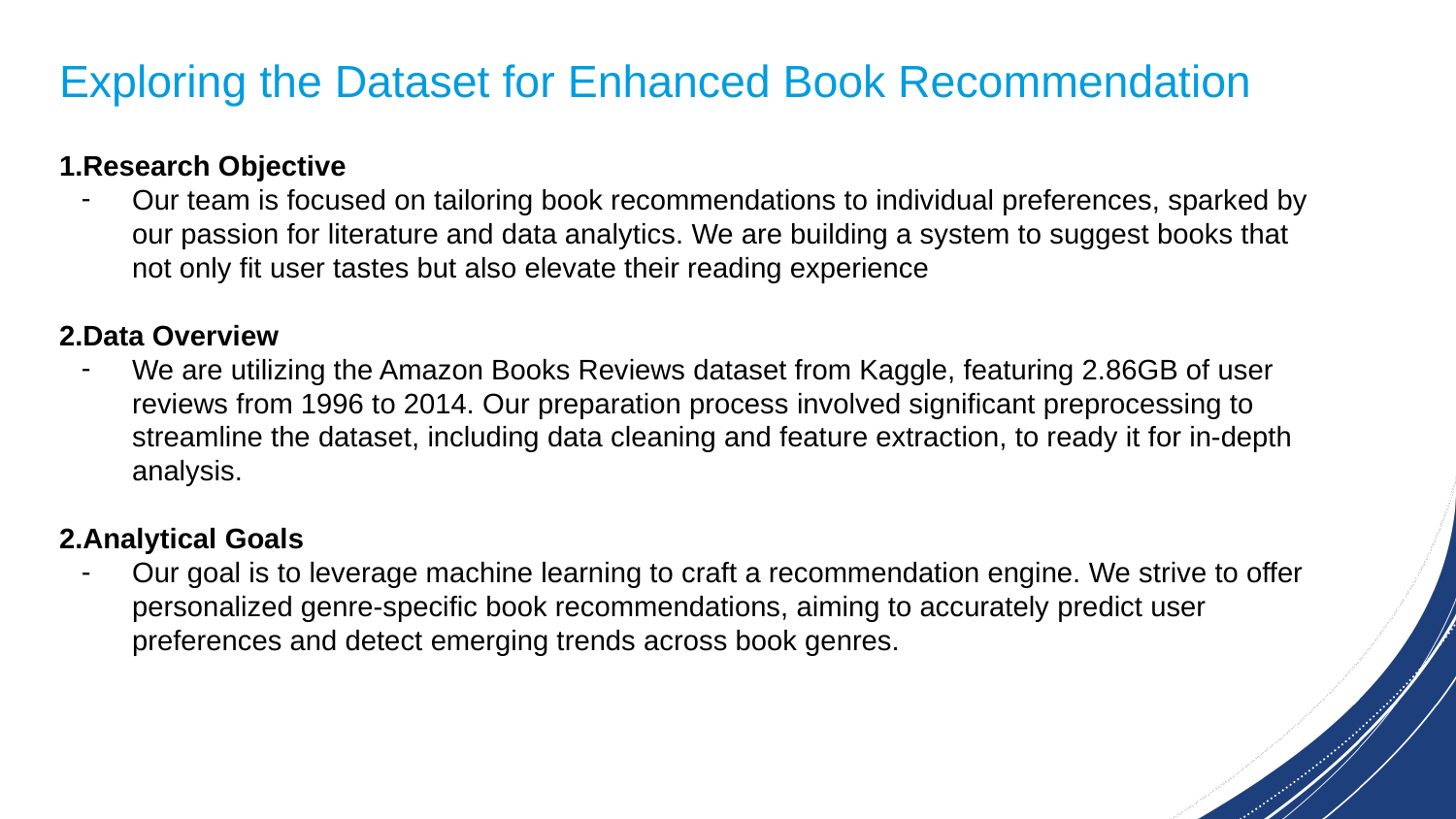

Exploring the Dataset for Enhanced Book Recommendation
1.Research Objective
Our team is focused on tailoring book recommendations to individual preferences, sparked by our passion for literature and data analytics. We are building a system to suggest books that not only fit user tastes but also elevate their reading experience

2.Data Overview
We are utilizing the Amazon Books Reviews dataset from Kaggle, featuring 2.86GB of user reviews from 1996 to 2014. Our preparation process involved significant preprocessing to streamline the dataset, including data cleaning and feature extraction, to ready it for in-depth analysis.

2.Analytical Goals
Our goal is to leverage machine learning to craft a recommendation engine. We strive to offer personalized genre-specific book recommendations, aiming to accurately predict user preferences and detect emerging trends across book genres.